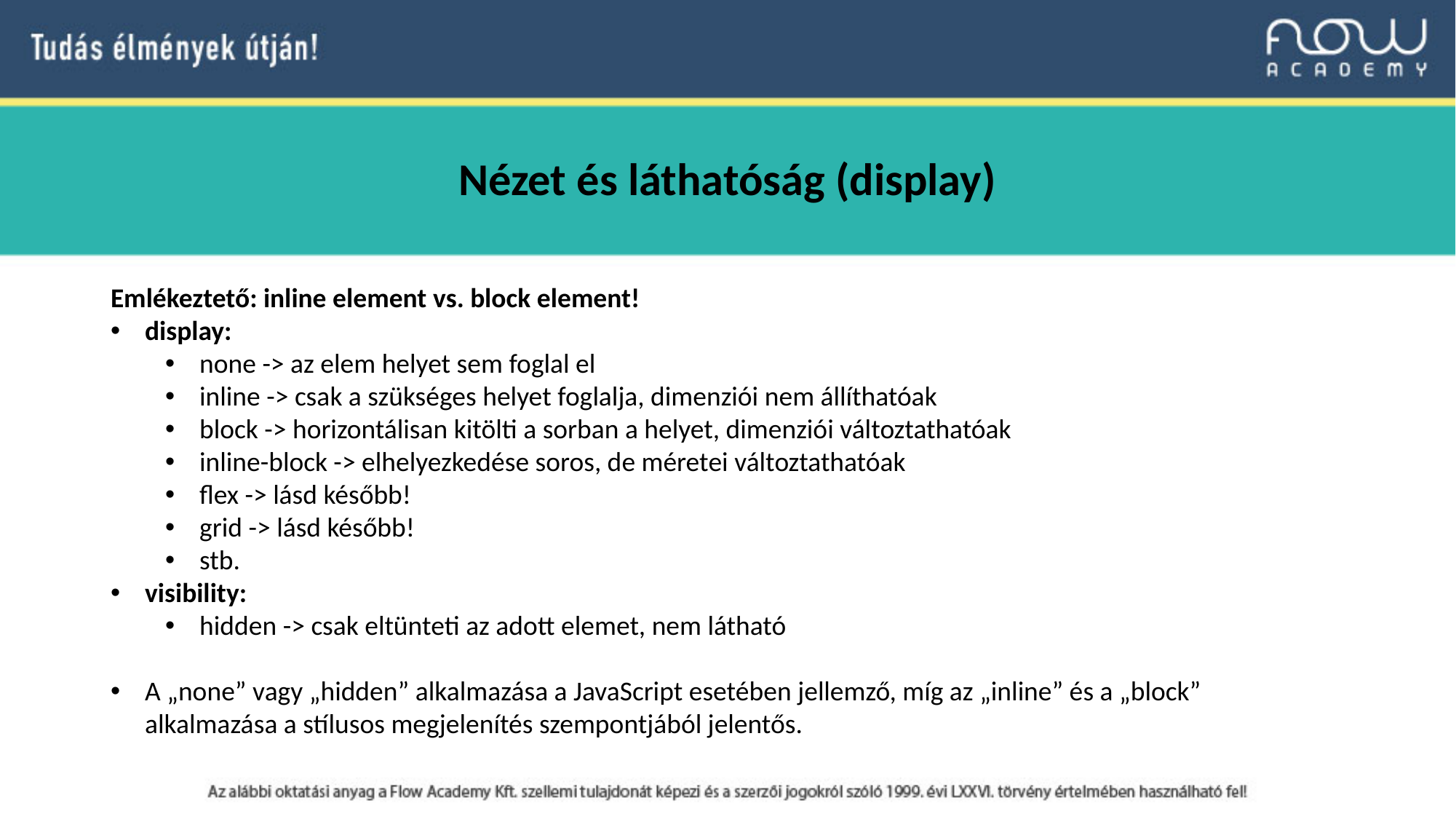

Nézet és láthatóság (display)

Emlékeztető: inline element vs. block element!
display:
none -> az elem helyet sem foglal el
inline -> csak a szükséges helyet foglalja, dimenziói nem állíthatóak
block -> horizontálisan kitölti a sorban a helyet, dimenziói változtathatóak
inline-block -> elhelyezkedése soros, de méretei változtathatóak
flex -> lásd később!
grid -> lásd később!
stb.
visibility:
hidden -> csak eltünteti az adott elemet, nem látható

A „none” vagy „hidden” alkalmazása a JavaScript esetében jellemző, míg az „inline” és a „block” alkalmazása a stílusos megjelenítés szempontjából jelentős.